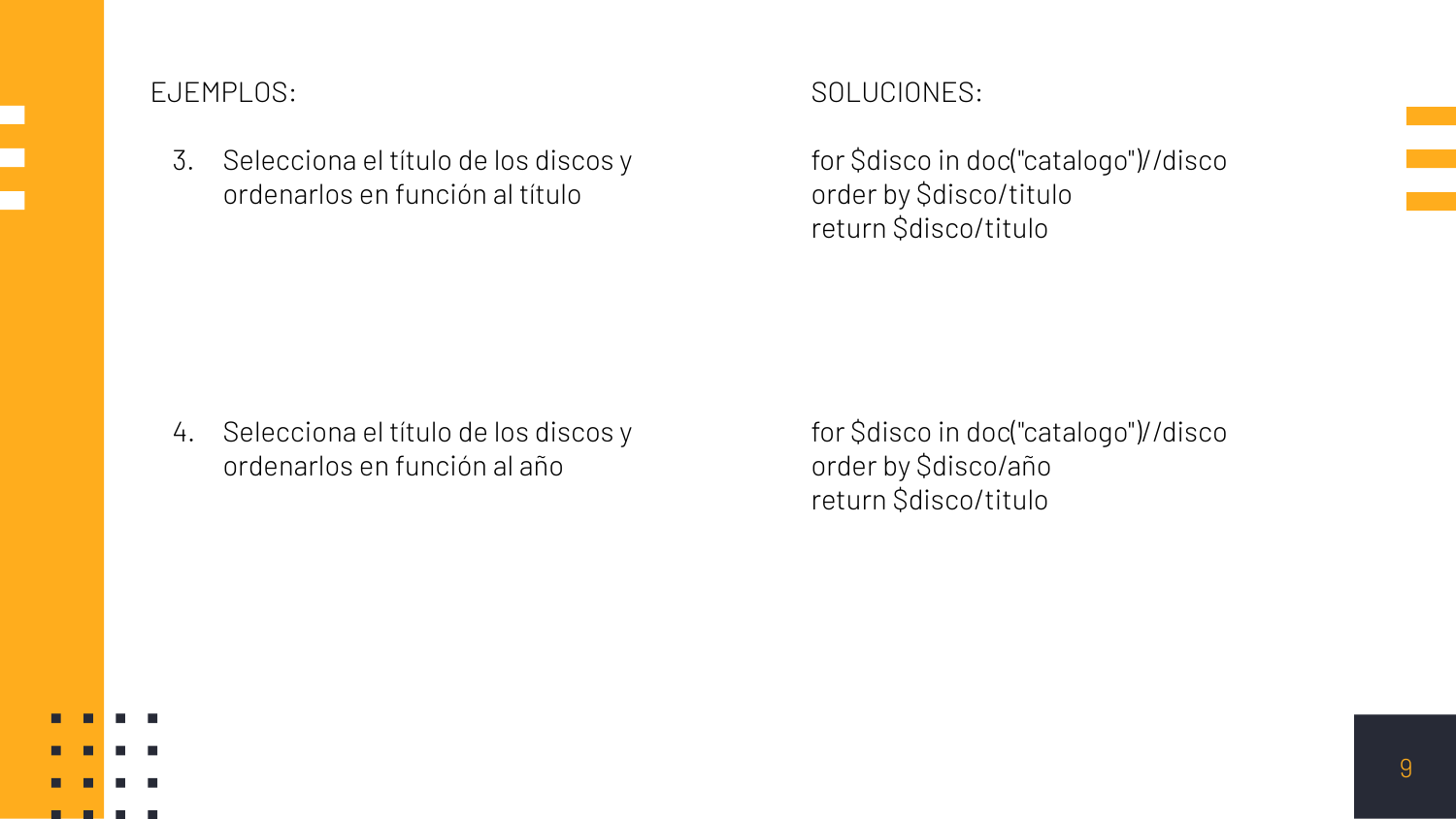

EJEMPLOS:

Selecciona el título de los discos y ordenarlos en función al título

Selecciona el título de los discos y ordenarlos en función al año

SOLUCIONES:

for $disco in doc("catalogo")//disco
order by $disco/titulo
return $disco/titulo

for $disco in doc("catalogo")//disco
order by $disco/año
return $disco/titulo

9